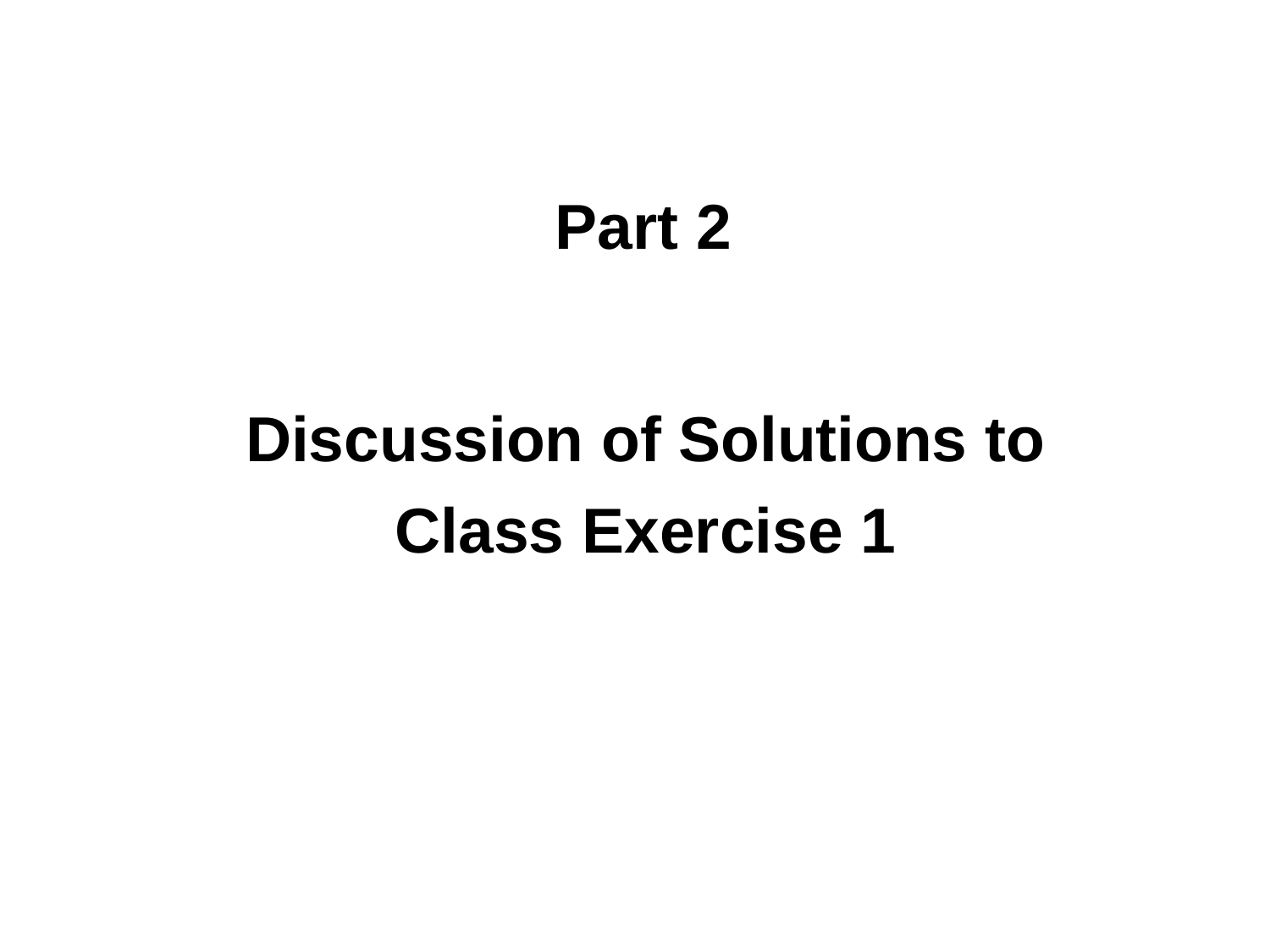

Part 2
Discussion of Solutions to
Class Exercise 1